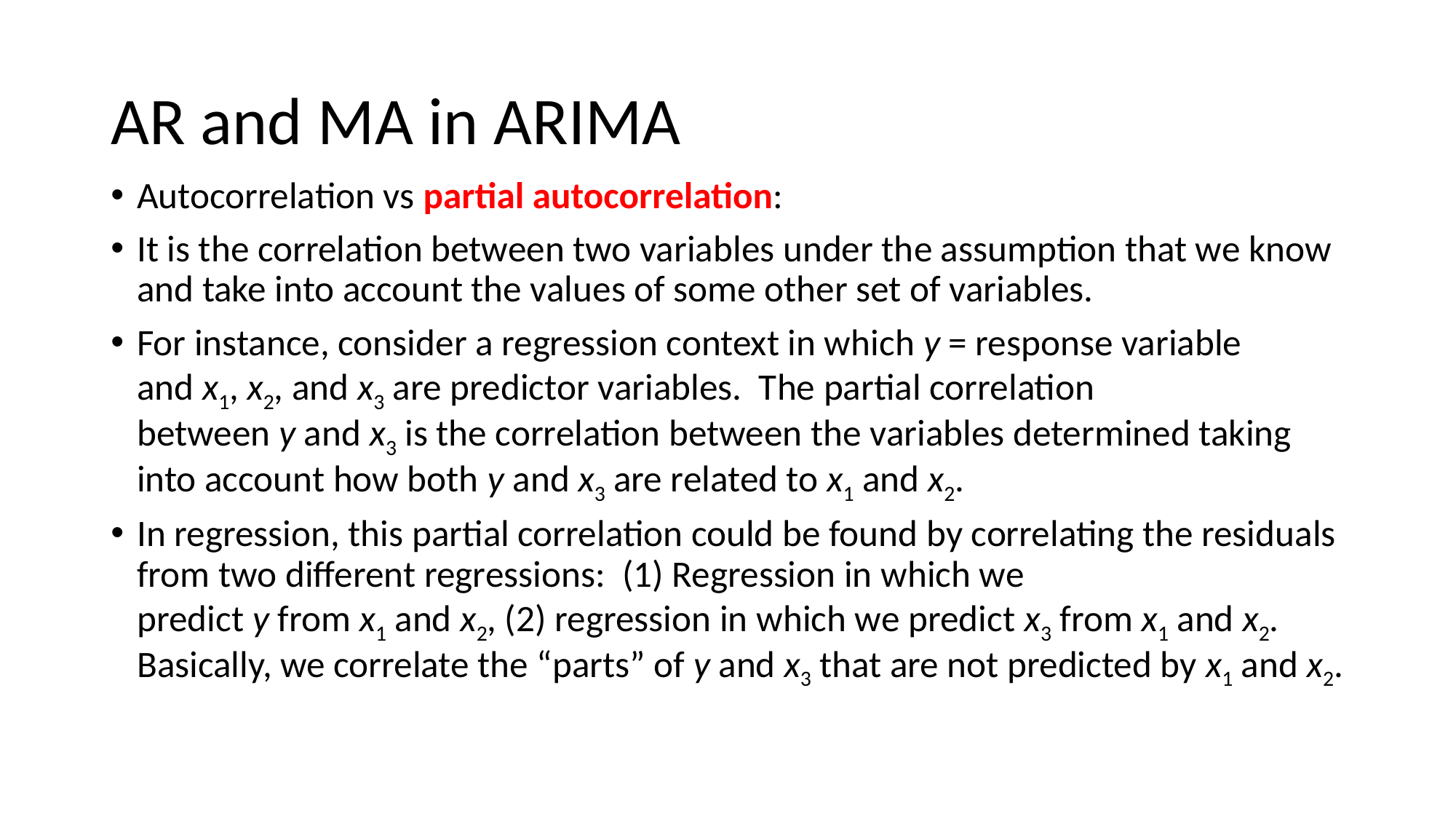

# AR and MA in ARIMA
Autocorrelation vs partial autocorrelation:
It is the correlation between two variables under the assumption that we know and take into account the values of some other set of variables.
For instance, consider a regression context in which y = response variable and x1, x2, and x3 are predictor variables.  The partial correlation between y and x3 is the correlation between the variables determined taking into account how both y and x3 are related to x1 and x2.
In regression, this partial correlation could be found by correlating the residuals from two different regressions:  (1) Regression in which we predict y from x1 and x2, (2) regression in which we predict x3 from x1 and x2.  Basically, we correlate the “parts” of y and x3 that are not predicted by x1 and x2.